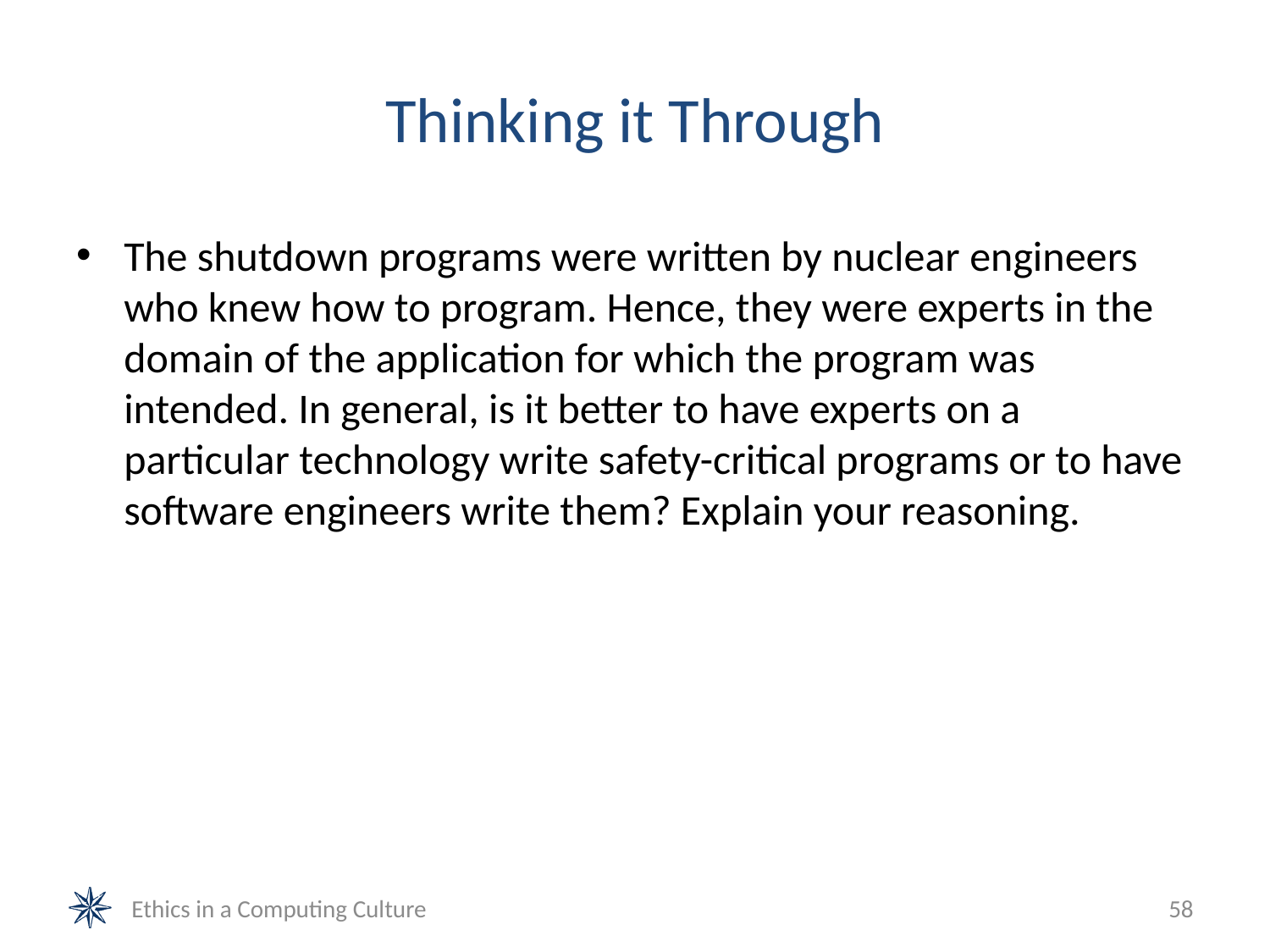

# Thinking it Through
The shutdown programs were written by nuclear engineers who knew how to program. Hence, they were experts in the domain of the application for which the program was intended. In general, is it better to have experts on a particular technology write safety-critical programs or to have software engineers write them? Explain your reasoning.
Ethics in a Computing Culture
58